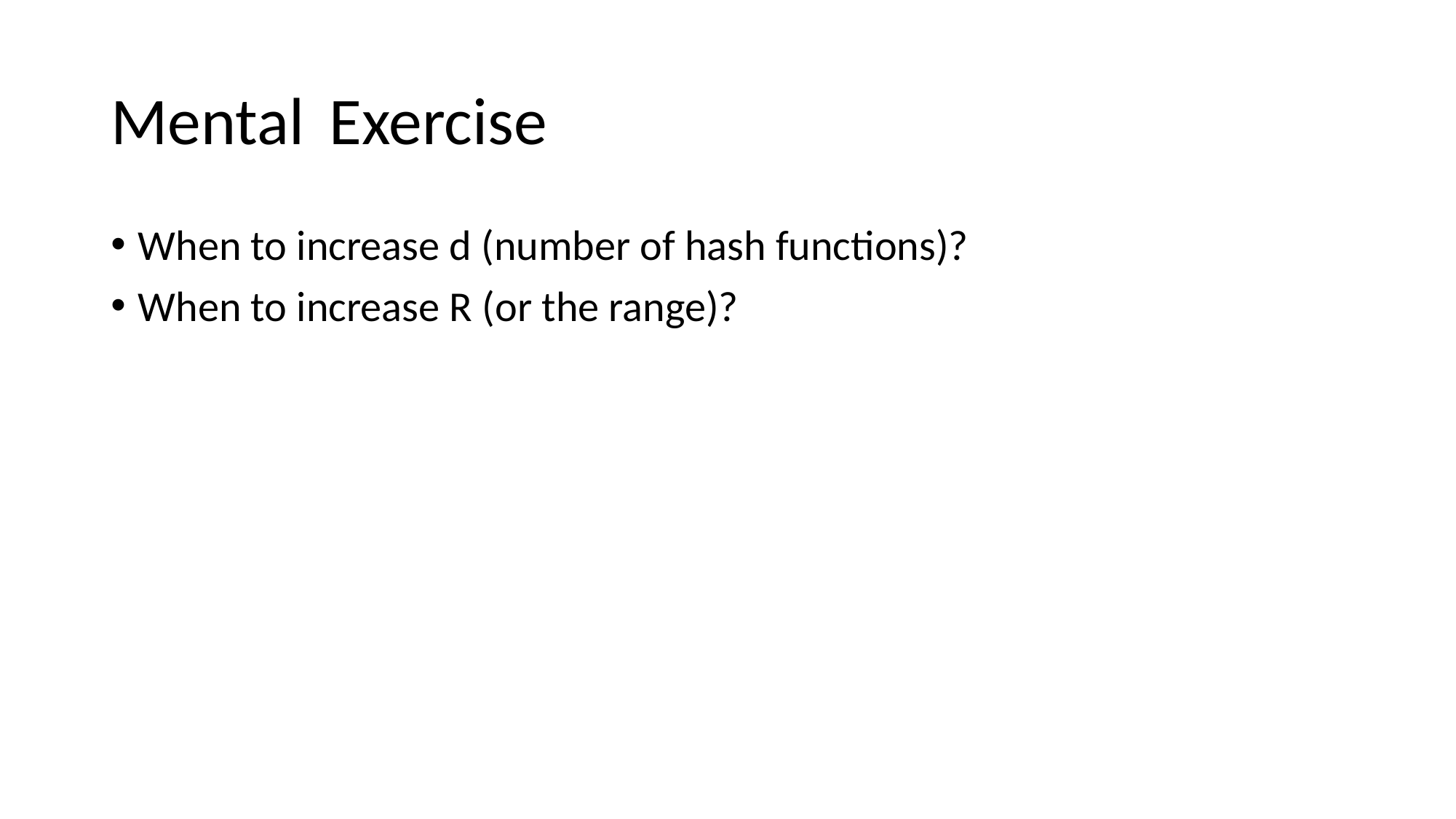

# Mental 	Exercise
When to increase d (number of hash functions)?
When to increase R (or the range)?